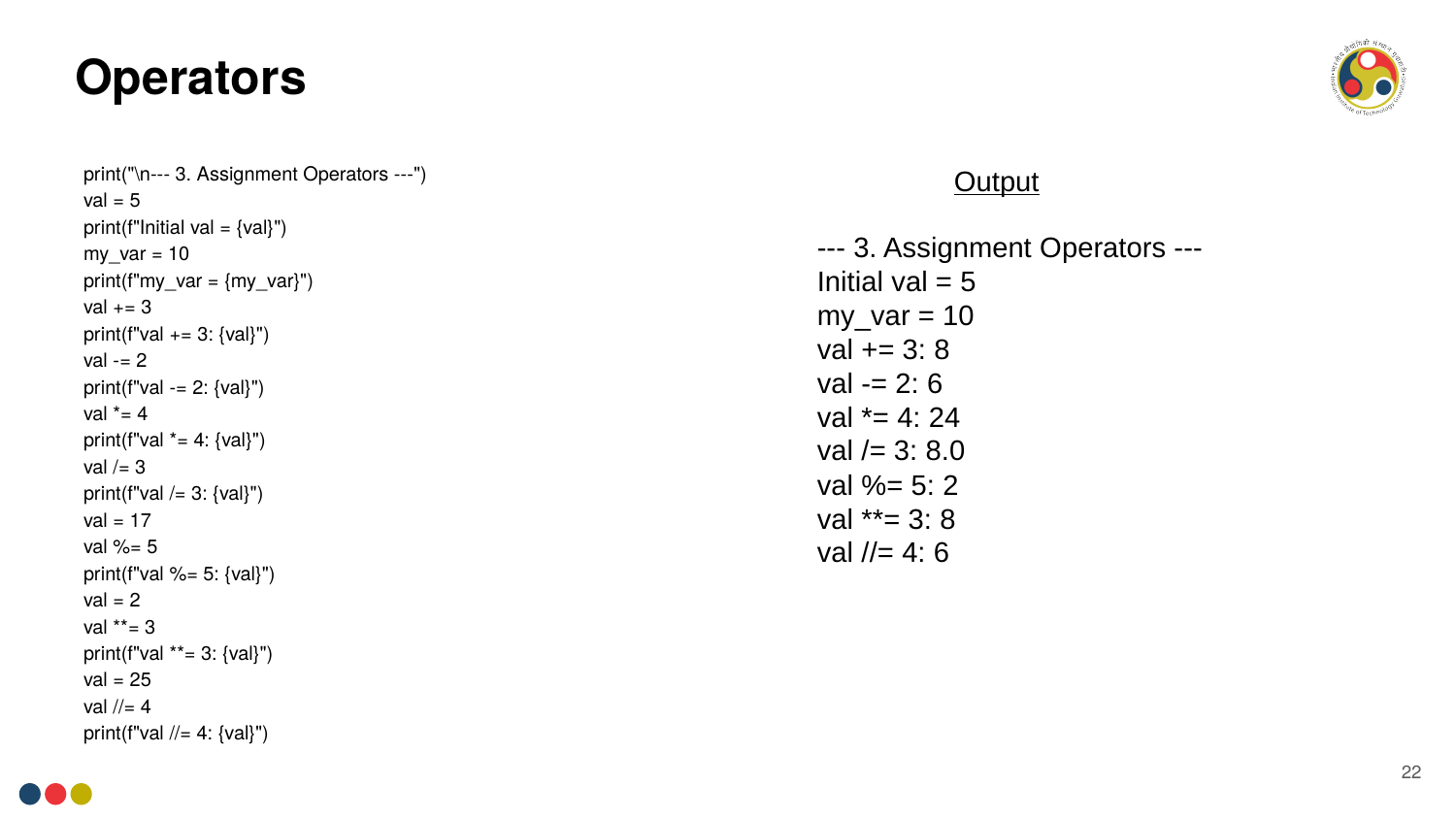

# Operators
print("\n--- 3. Assignment Operators ---")
val = 5
print(f"Initial val = {val}")
my_var = 10
print(f"my_var = {my_var}")
val += 3
print(f"val += 3: {val}")
val -= 2
print(f"val -= 2: {val}")
val *= 4
print(f"val *= 4: {val}")
val /= 3
print(f"val /= 3: {val}")
val = 17
val %= 5
print(f"val %= 5: {val}")
val = 2
val **= 3
print(f"val **= 3: {val}")
val = 25
val //= 4
print(f"val //= 4: {val}")
Output
--- 3. Assignment Operators ---
Initial val = 5
my_var = 10
val += 3: 8
val -= 2: 6
val *= 4: 24
val /= 3: 8.0
val %= 5: 2
val **= 3: 8
val //= 4: 6
22